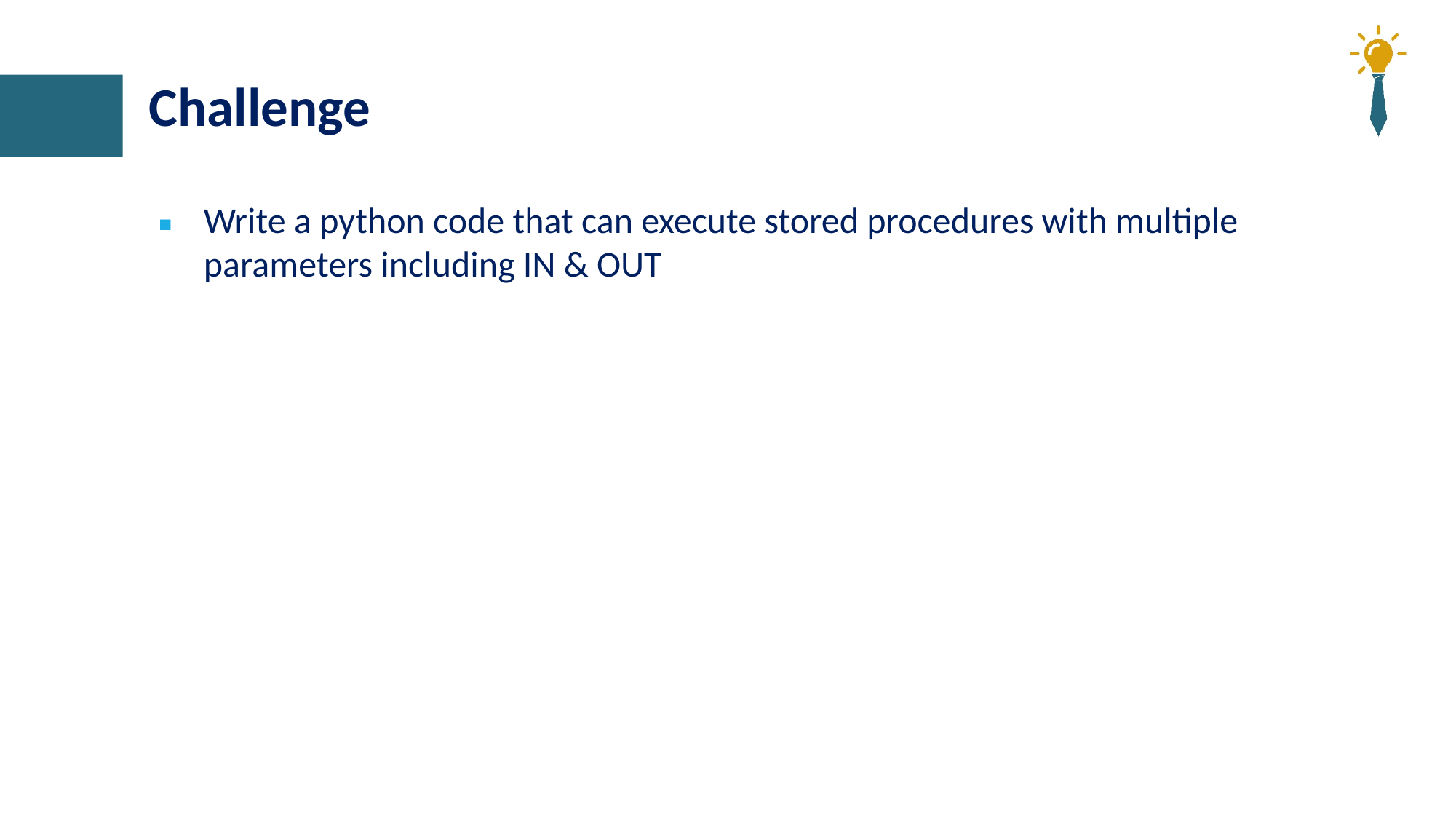

# Challenge
Write a python code that can execute stored procedures with multiple parameters including IN & OUT